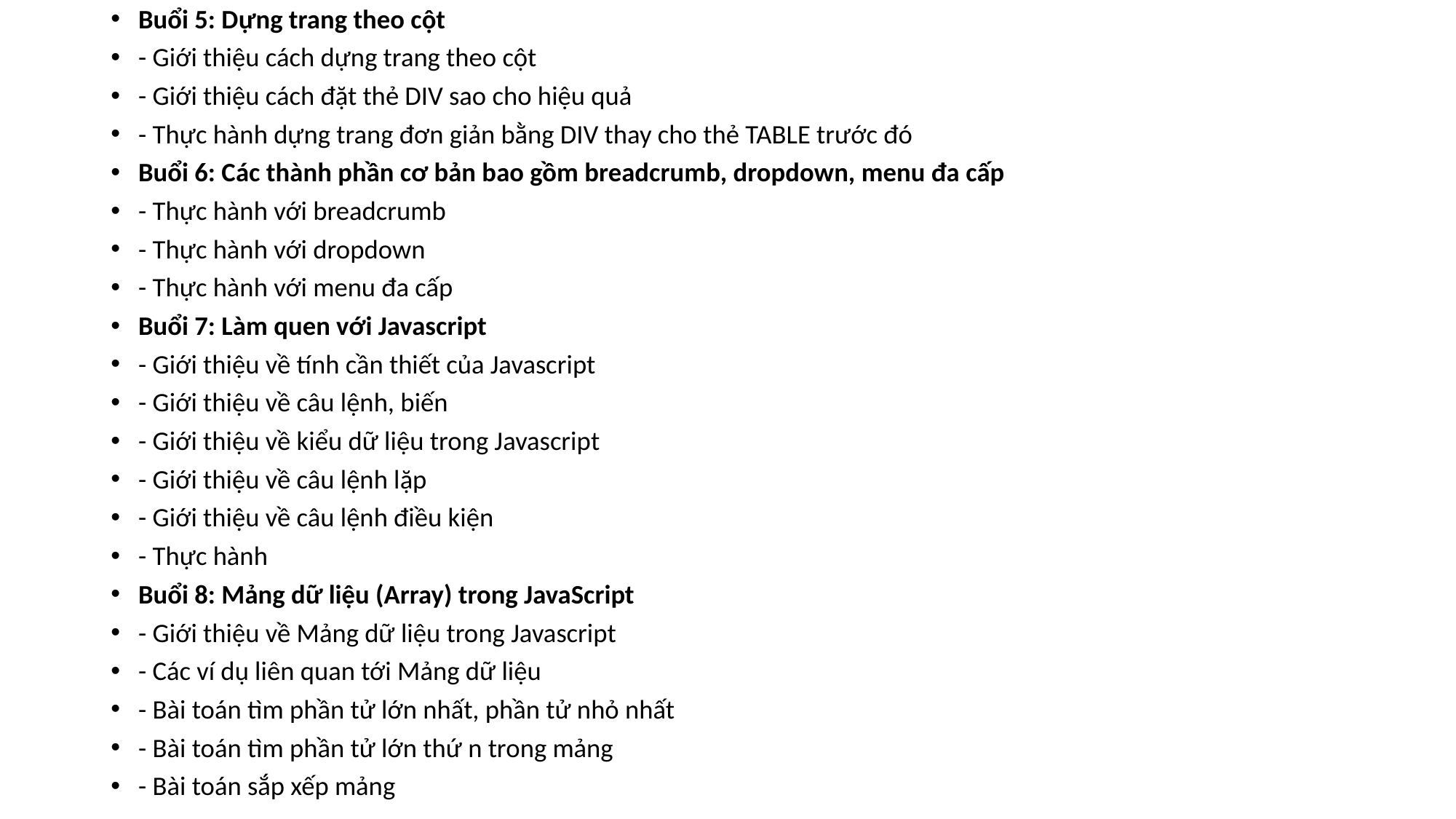

Buổi 5: Dựng trang theo cột
- Giới thiệu cách dựng trang theo cột
- Giới thiệu cách đặt thẻ DIV sao cho hiệu quả
- Thực hành dựng trang đơn giản bằng DIV thay cho thẻ TABLE trước đó
Buổi 6: Các thành phần cơ bản bao gồm breadcrumb, dropdown, menu đa cấp
- Thực hành với breadcrumb
- Thực hành với dropdown
- Thực hành với menu đa cấp
Buổi 7: Làm quen với Javascript
- Giới thiệu về tính cần thiết của Javascript
- Giới thiệu về câu lệnh, biến
- Giới thiệu về kiểu dữ liệu trong Javascript
- Giới thiệu về câu lệnh lặp
- Giới thiệu về câu lệnh điều kiện
- Thực hành
Buổi 8: Mảng dữ liệu (Array) trong JavaScript
- Giới thiệu về Mảng dữ liệu trong Javascript
- Các ví dụ liên quan tới Mảng dữ liệu
- Bài toán tìm phần tử lớn nhất, phần tử nhỏ nhất
- Bài toán tìm phần tử lớn thứ n trong mảng
- Bài toán sắp xếp mảng